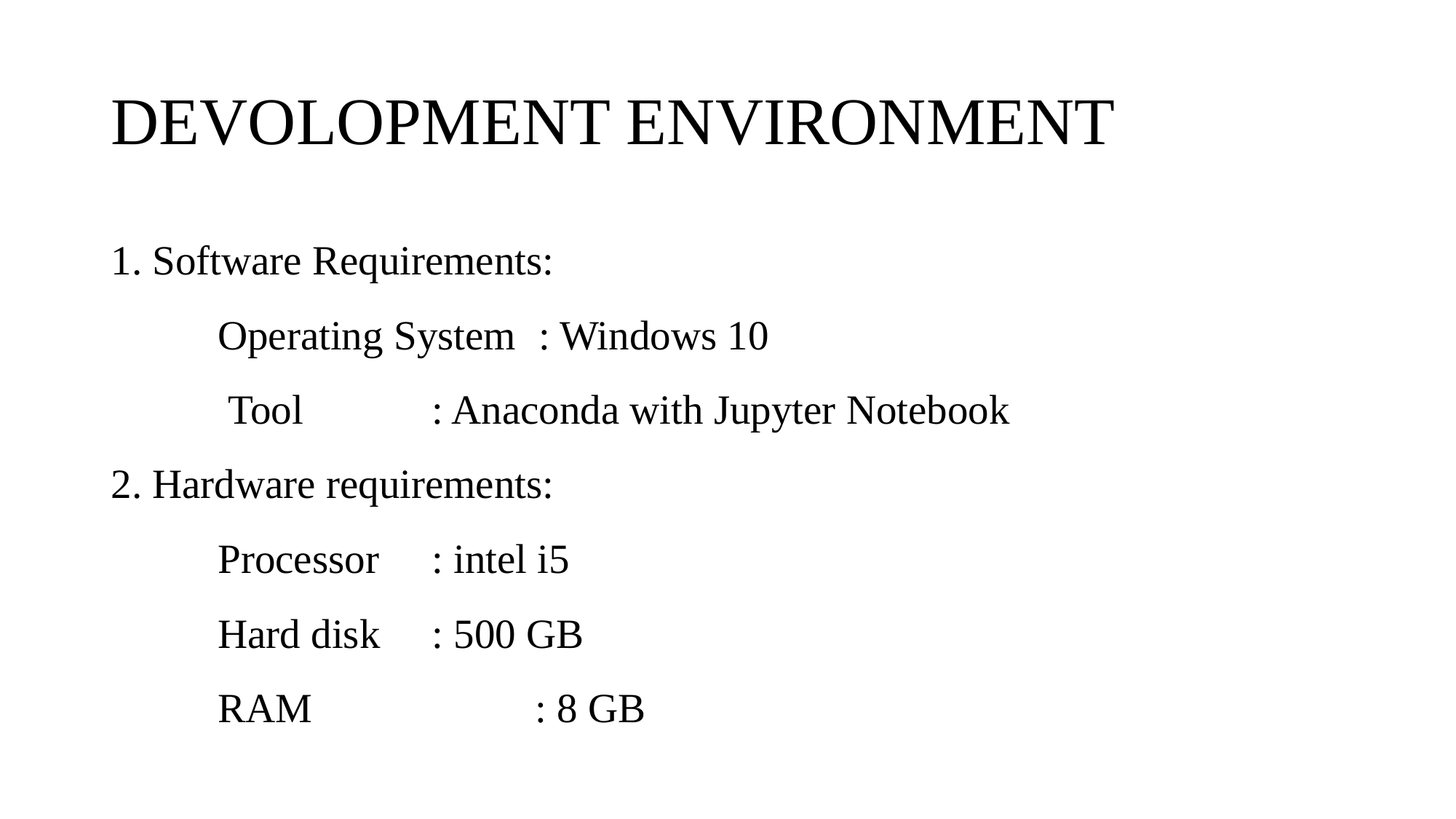

# DEVOLOPMENT ENVIRONMENT
1. Software Requirements:
	Operating System 	: Windows 10
	 Tool   		: Anaconda with Jupyter Notebook
2. Hardware requirements:
	Processor   		: intel i5
	Hard disk   		: 500 GB
	RAM        	          : 8 GB